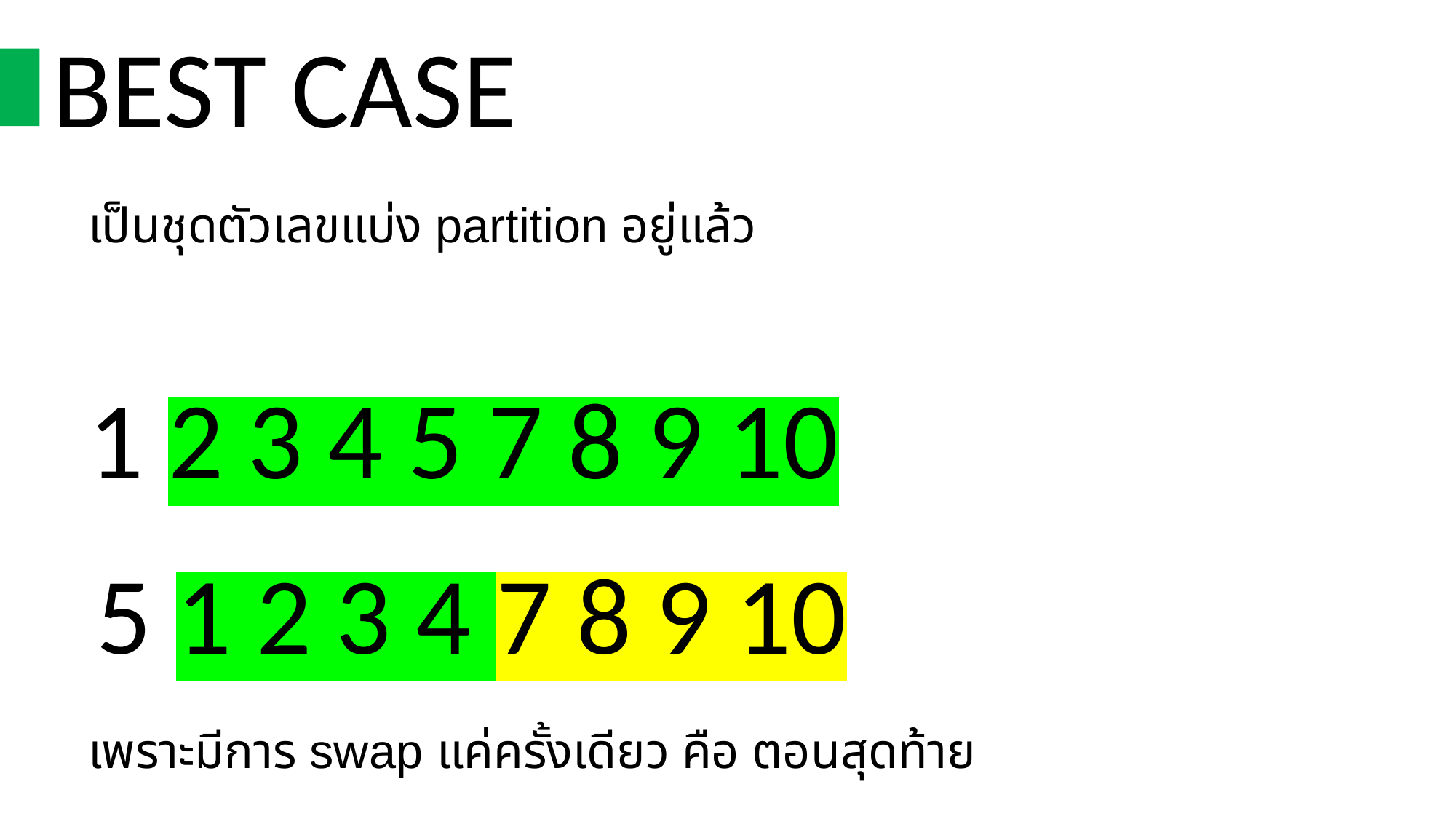

BEST CASE

เป็นชุดตัวเลขแบ่ง partition อยู่แล้ว
1 2 3 4 5 7 8 9 10
 5 1 2 3 4 7 8 9 10
เพราะมีการ swap แค่ครั้งเดียว คือ ตอนสุดท้าย